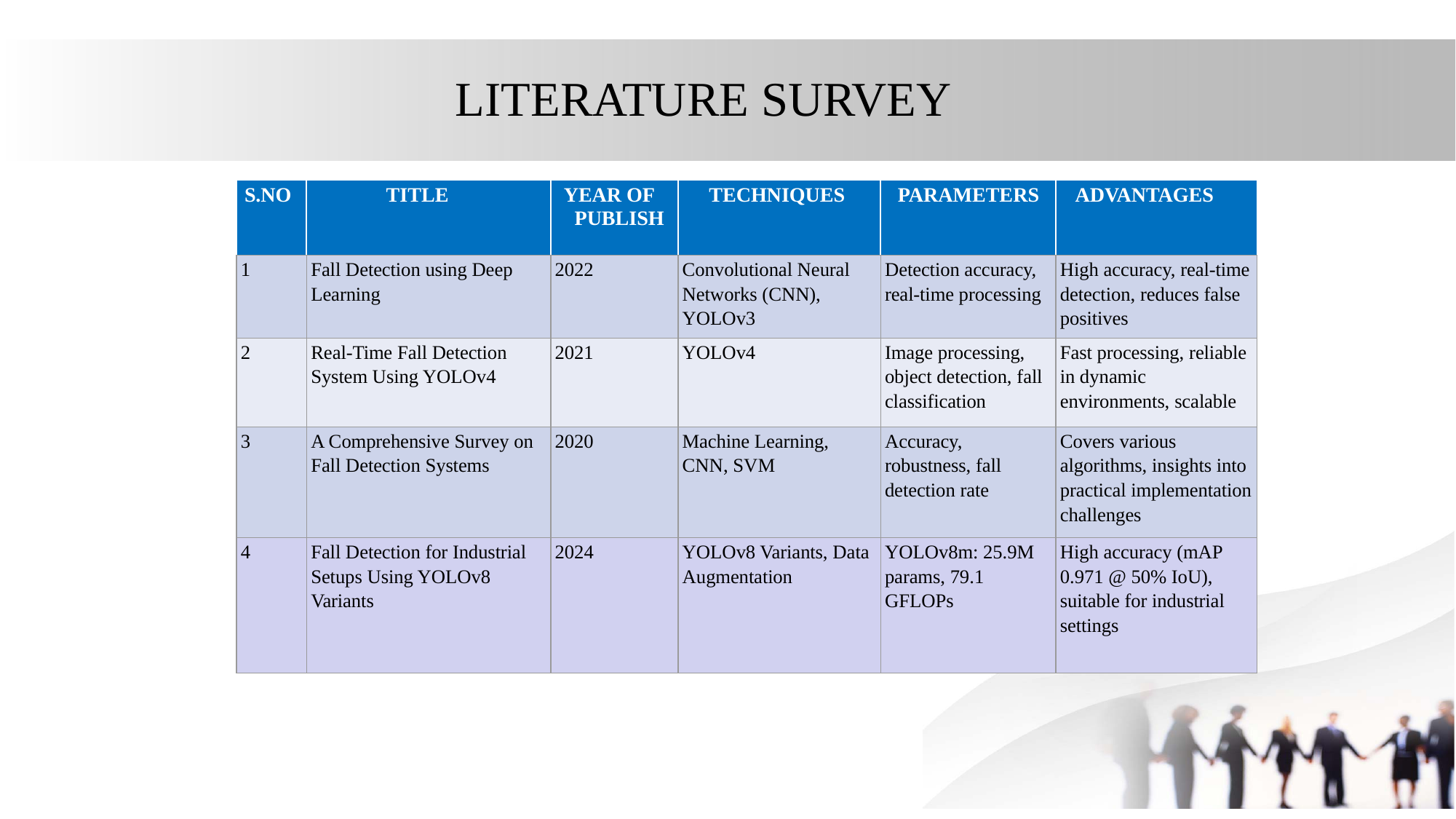

LITERATURE SURVEY
| S.NO | TITLE | YEAR OF PUBLISH | TECHNIQUES | PARAMETERS | ADVANTAGES |
| --- | --- | --- | --- | --- | --- |
| 1 | Fall Detection using Deep Learning | 2022 | Convolutional Neural Networks (CNN), YOLOv3 | Detection accuracy, real-time processing | High accuracy, real-time detection, reduces false positives |
| 2 | Real-Time Fall Detection System Using YOLOv4 | 2021 | YOLOv4 | Image processing, object detection, fall classification | Fast processing, reliable in dynamic environments, scalable |
| 3 | A Comprehensive Survey on Fall Detection Systems | 2020 | Machine Learning, CNN, SVM | Accuracy, robustness, fall detection rate | Covers various algorithms, insights into practical implementation challenges |
| 4 | Fall Detection for Industrial Setups Using YOLOv8 Variants | 2024 | YOLOv8 Variants, Data Augmentation | YOLOv8m: 25.9M params, 79.1 GFLOPs | High accuracy (mAP 0.971 @ 50% IoU), suitable for industrial settings |
| --- | --- | --- | --- | --- | --- |